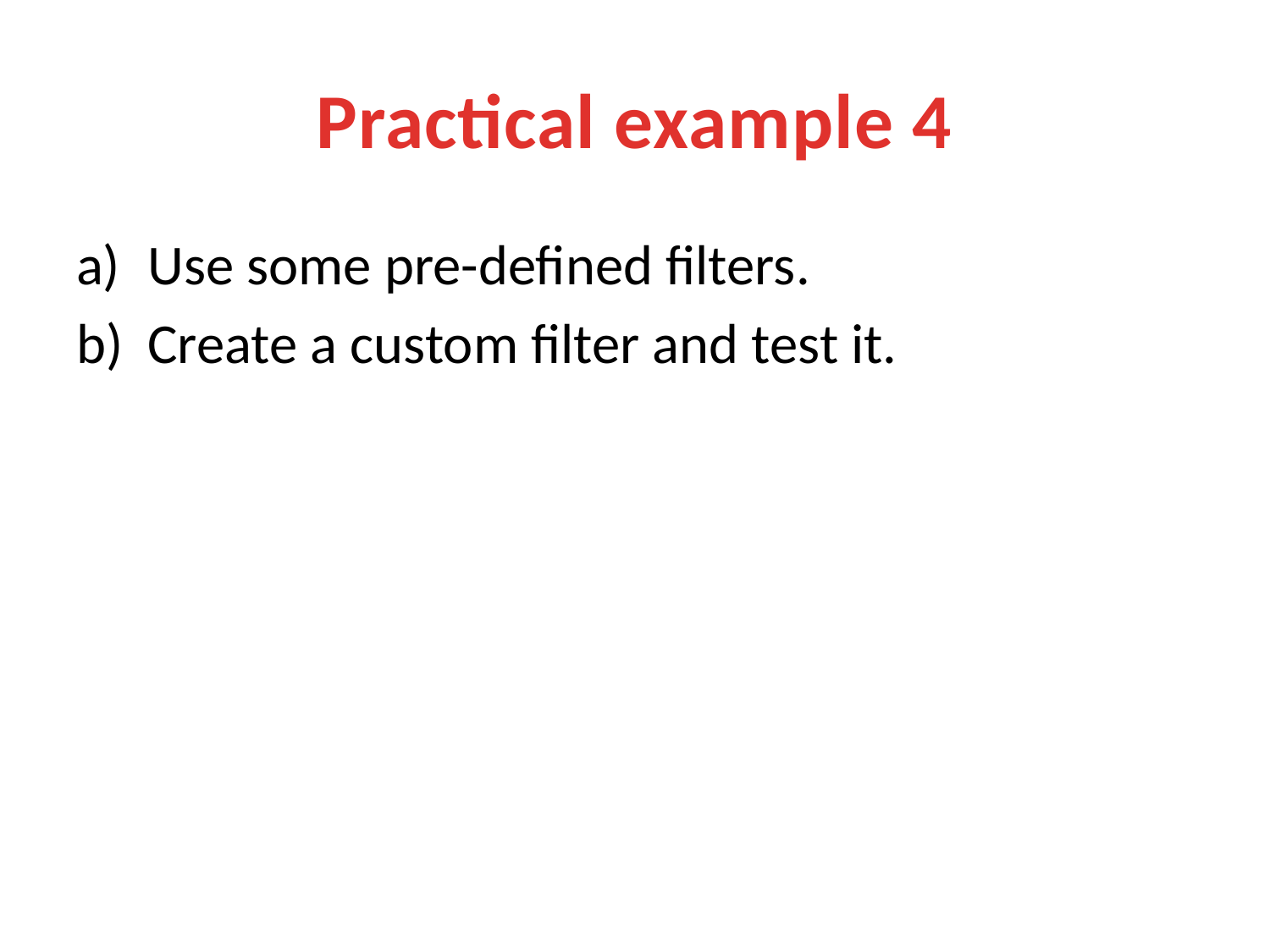

# Practical example 4
Use some pre-defined filters.
Create a custom filter and test it.